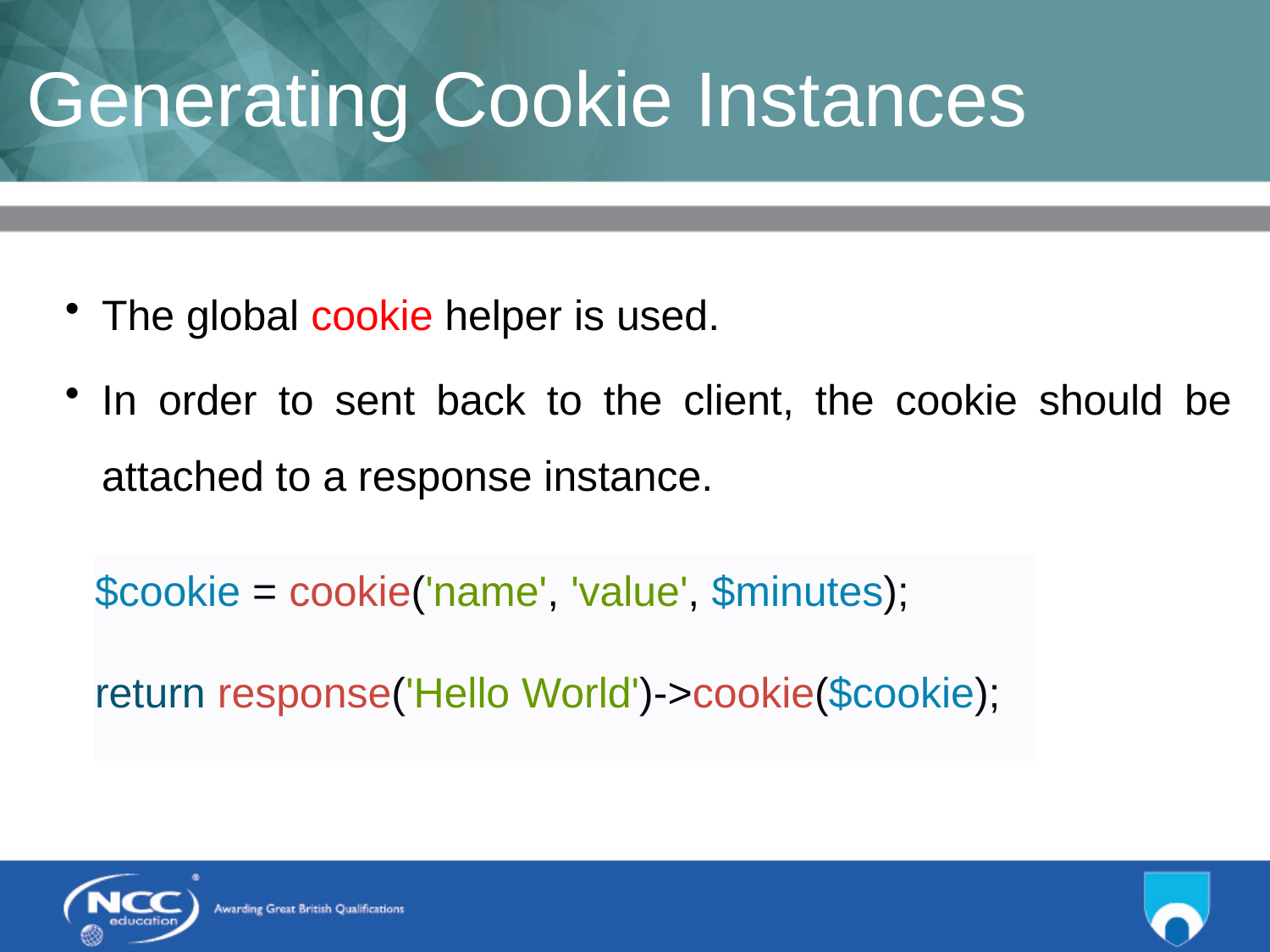

# Generating Cookie Instances
The global cookie helper is used.
In order to sent back to the client, the cookie should be attached to a response instance.

$cookie = cookie('name', 'value', $minutes);

return response('Hello World')->cookie($cookie);